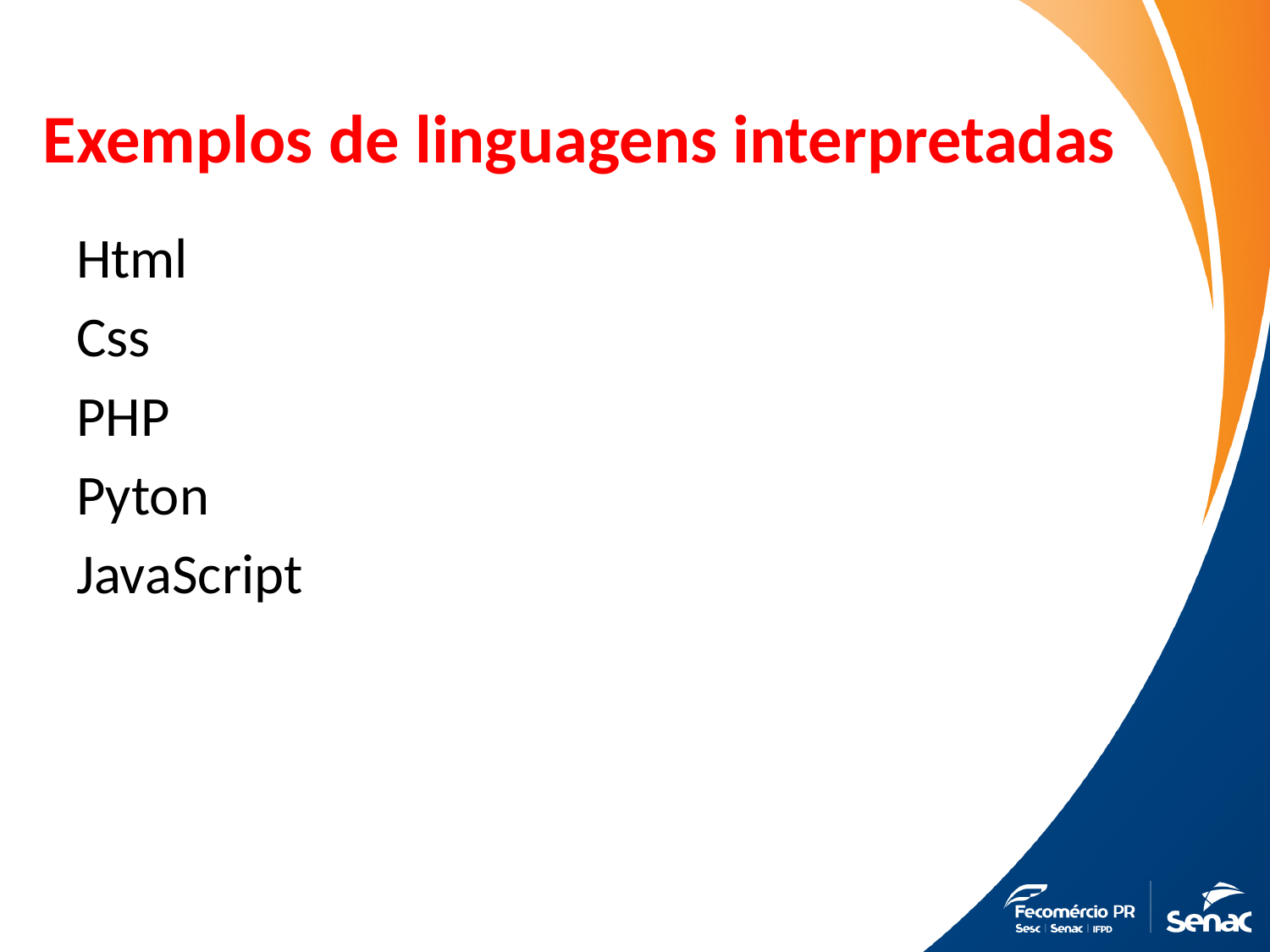

# Exemplos de linguagens interpretadas
Html
Css
PHP
Pyton
JavaScript